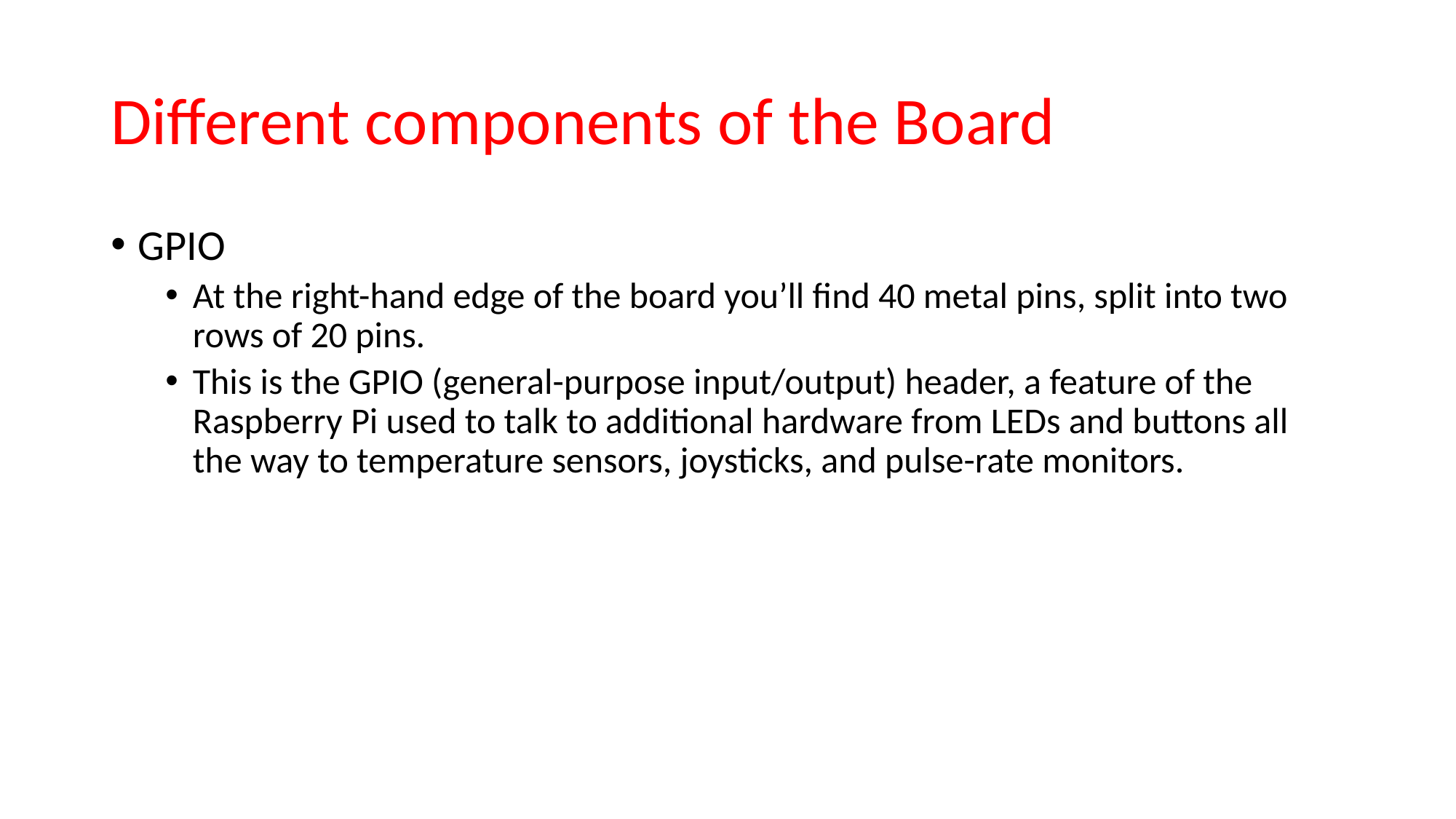

# Different components of the Board
GPIO
At the right-hand edge of the board you’ll find 40 metal pins, split into two rows of 20 pins.
This is the GPIO (general-purpose input/output) header, a feature of the Raspberry Pi used to talk to additional hardware from LEDs and buttons all the way to temperature sensors, joysticks, and pulse-rate monitors.